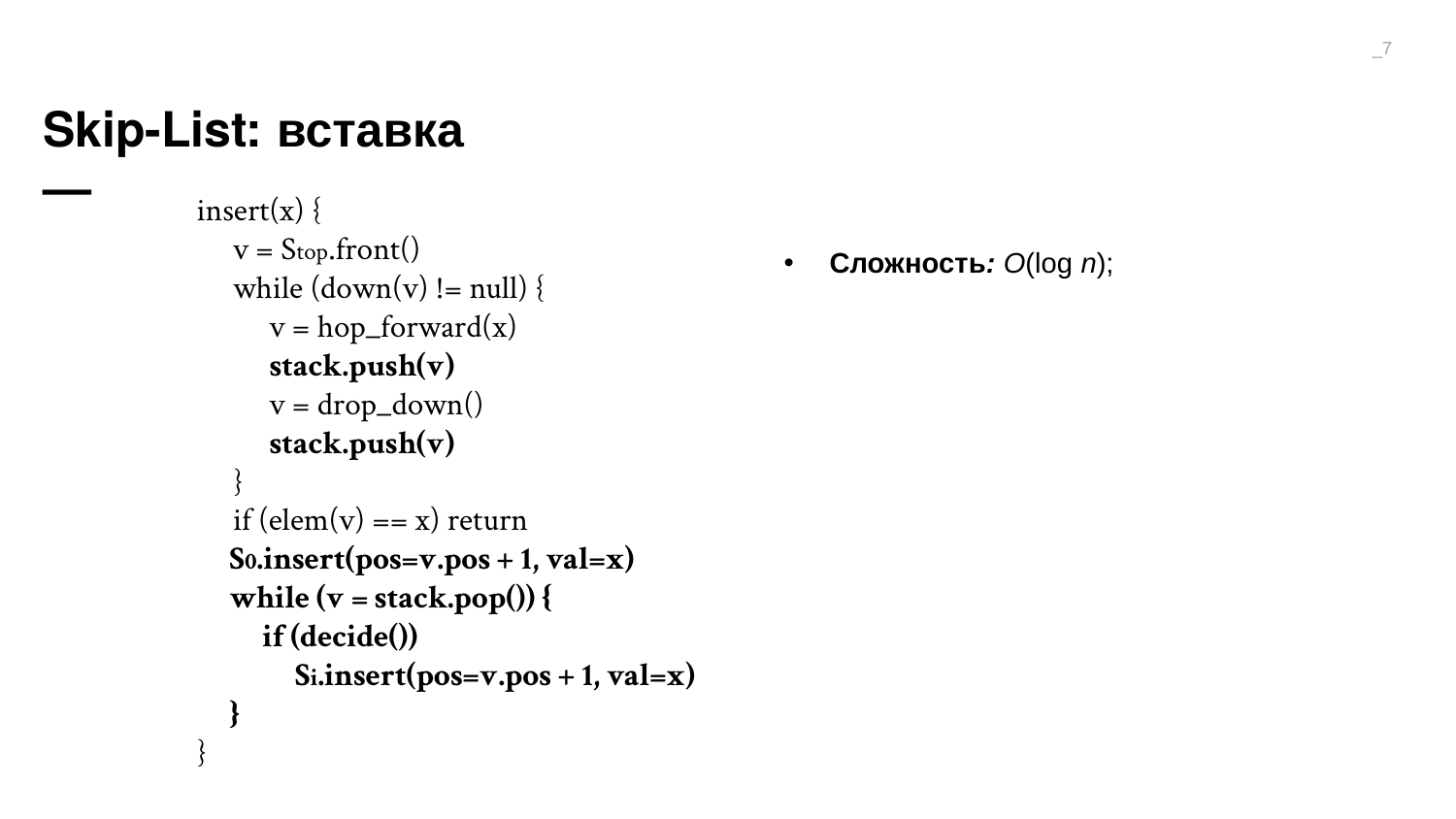

_7
Skip-List: вставка
—
insert(x) {
     v = Stop.front()
     while (down(v) != null) {
          v = hop_forward(x)
          stack.push(v)
          v = drop_down()
          stack.push(v)
     }
     if (elem(v) == x) return
     S0.insert(pos=v.pos + 1, val=x)
     while (v = stack.pop()) {
          if (decide())
               Si.insert(pos=v.pos + 1, val=x)
     }
}
Сложность: O(log n);